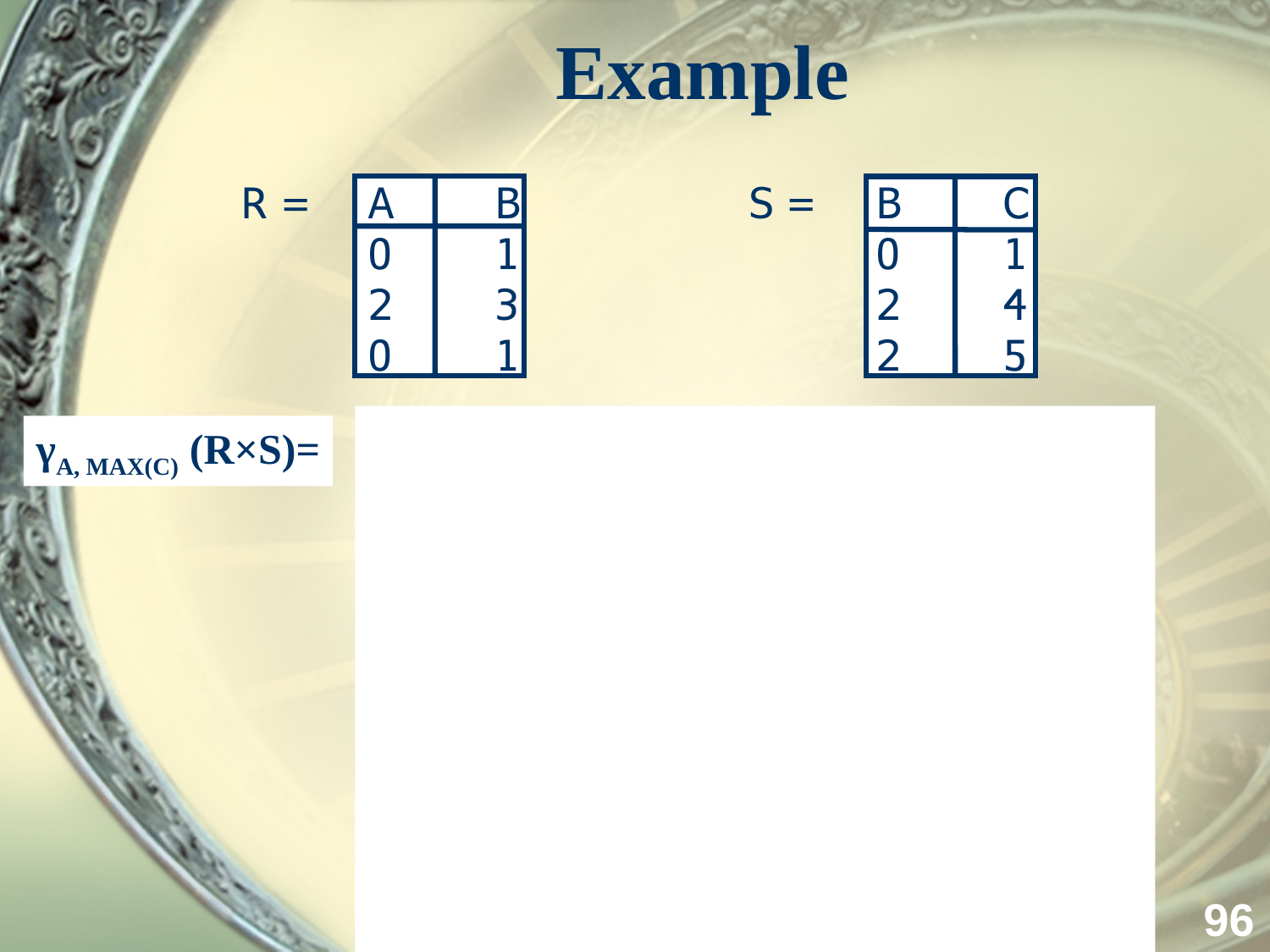

# Example
R = 	A	B		S =	B	C
	0	1			0	1
	2	3			2	4
	0	1			2	5

γA, MAX(C) (R×S)=
A    max(C)
0	5
2	5

A	R.B	S.B	C
0	1	0	1
0	1	2	4
0	1	2	5
2	3	0	1
2	3	2	4
2	3	2	5
0	1	0	1
0	1	2	4
0	1	2	5

96